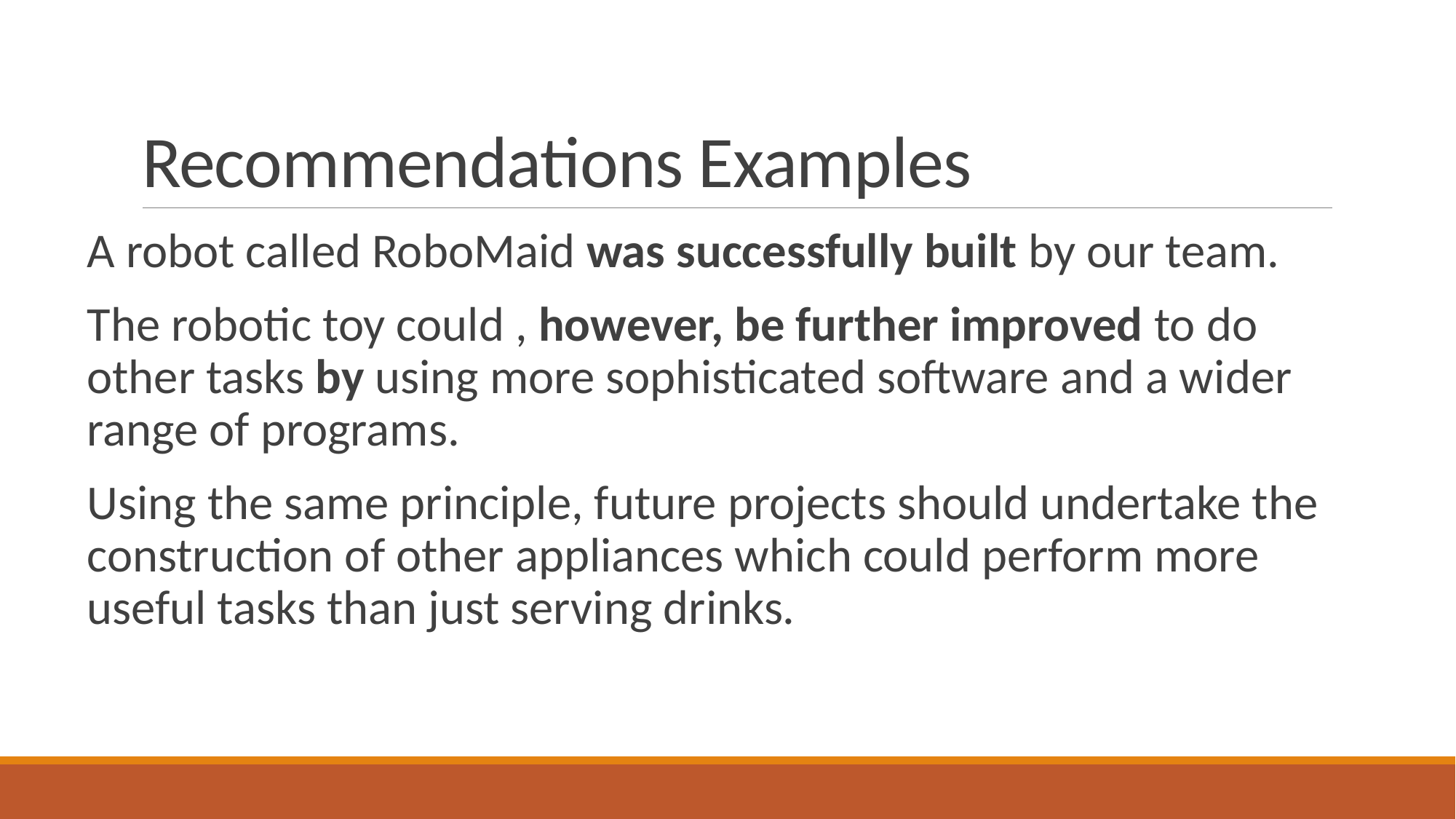

# Recommendations Examples
A robot called RoboMaid was successfully built by our team.
The robotic toy could , however, be further improved to do other tasks by using more sophisticated software and a wider range of programs.
Using the same principle, future projects should undertake the construction of other appliances which could perform more useful tasks than just serving drinks.